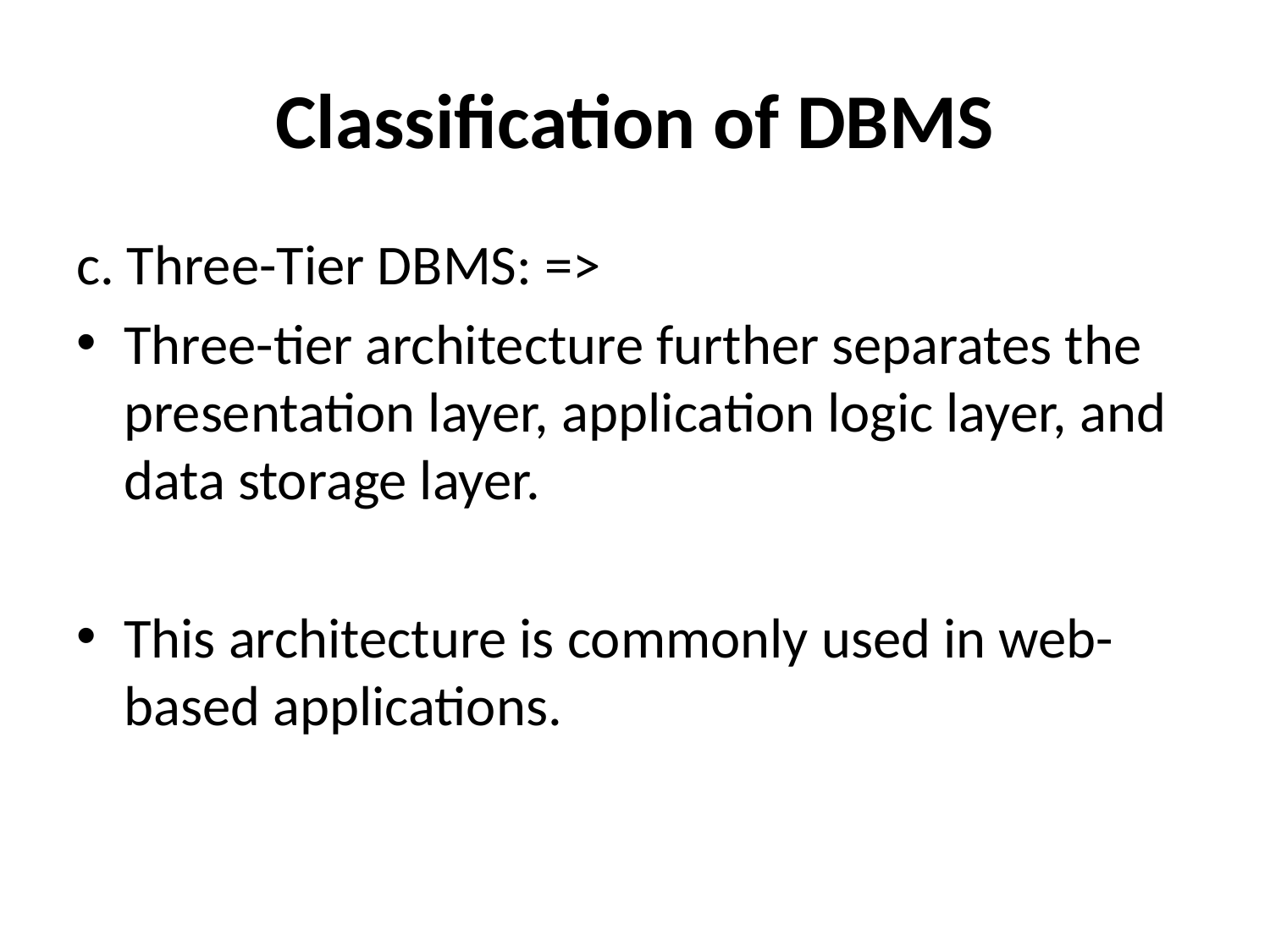

# Classification of DBMS
c. Three-Tier DBMS: =>
Three-tier architecture further separates the presentation layer, application logic layer, and data storage layer.

This architecture is commonly used in web-based applications.